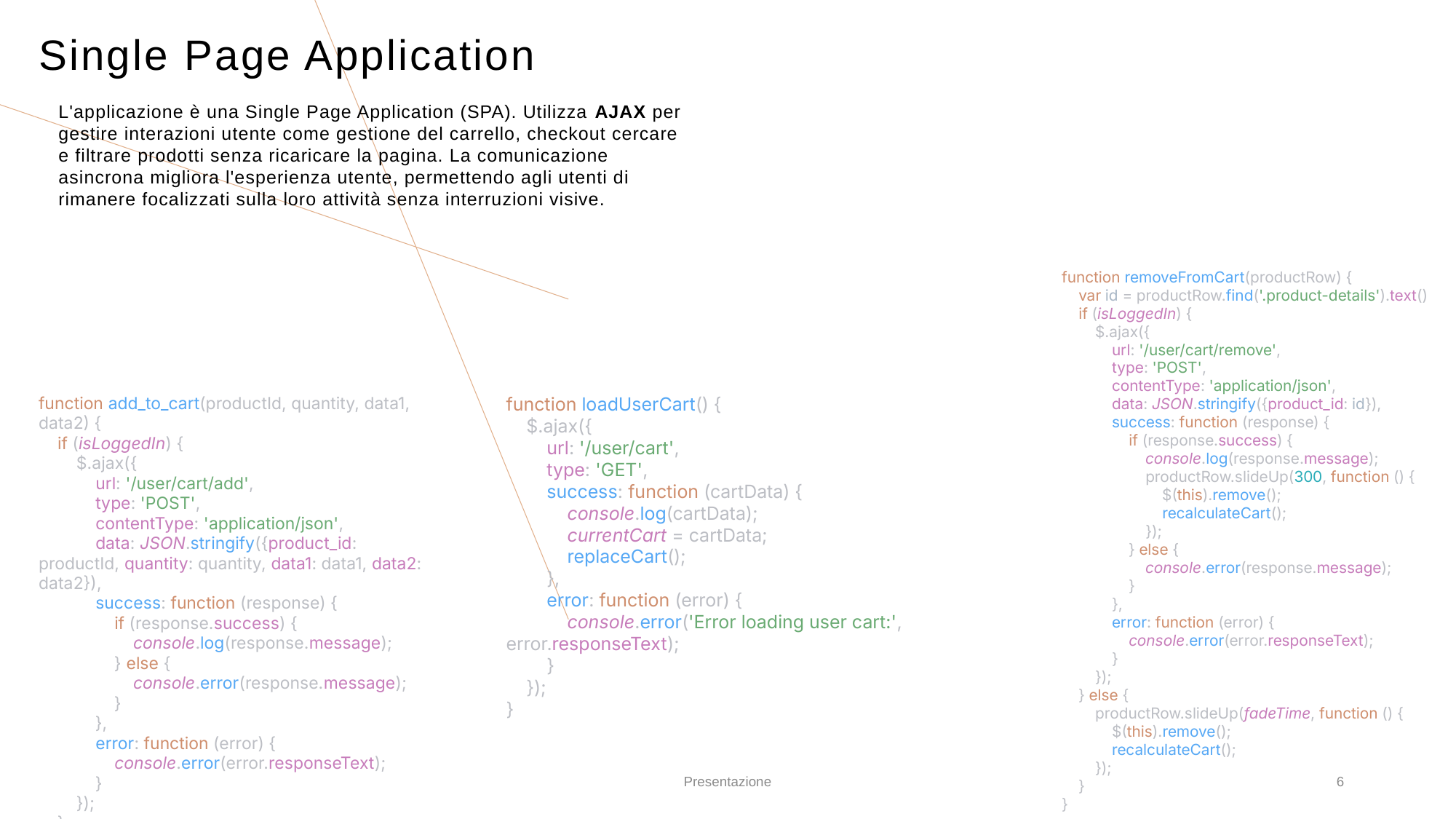

# Single Page Application
L'applicazione è una Single Page Application (SPA). Utilizza AJAX per gestire interazioni utente come gestione del carrello, checkout cercare e filtrare prodotti senza ricaricare la pagina. La comunicazione asincrona migliora l'esperienza utente, permettendo agli utenti di rimanere focalizzati sulla loro attività senza interruzioni visive.
function removeFromCart(productRow) {
    var id = productRow.find('.product-details').text()
    if (isLoggedIn) {
        $.ajax({
            url: '/user/cart/remove',
            type: 'POST',
            contentType: 'application/json',
            data: JSON.stringify({product_id: id}),
            success: function (response) {
                if (response.success) {
                    console.log(response.message);
                    productRow.slideUp(300, function () {
                        $(this).remove();
                        recalculateCart();
                    });
                } else {
                    console.error(response.message);
                }
            },
            error: function (error) {
                console.error(error.responseText);
            }
        });
    } else {
        productRow.slideUp(fadeTime, function () {
            $(this).remove();
            recalculateCart();
        });
    }
}
function add_to_cart(productId, quantity, data1, data2) {
    if (isLoggedIn) {
        $.ajax({
            url: '/user/cart/add',
            type: 'POST',
            contentType: 'application/json',
            data: JSON.stringify({product_id: productId, quantity: quantity, data1: data1, data2: data2}),
            success: function (response) {
                if (response.success) {
                    console.log(response.message);
                } else {
                    console.error(response.message);
                }
            },
            error: function (error) {
                console.error(error.responseText);
            }
        });
    }
function loadUserCart() {
    $.ajax({
        url: '/user/cart',
        type: 'GET',
        success: function (cartData) {
            console.log(cartData);
            currentCart = cartData;
            replaceCart();
        },
        error: function (error) {
            console.error('Error loading user cart:', error.responseText);
        }
    });
}
Presentazione
6